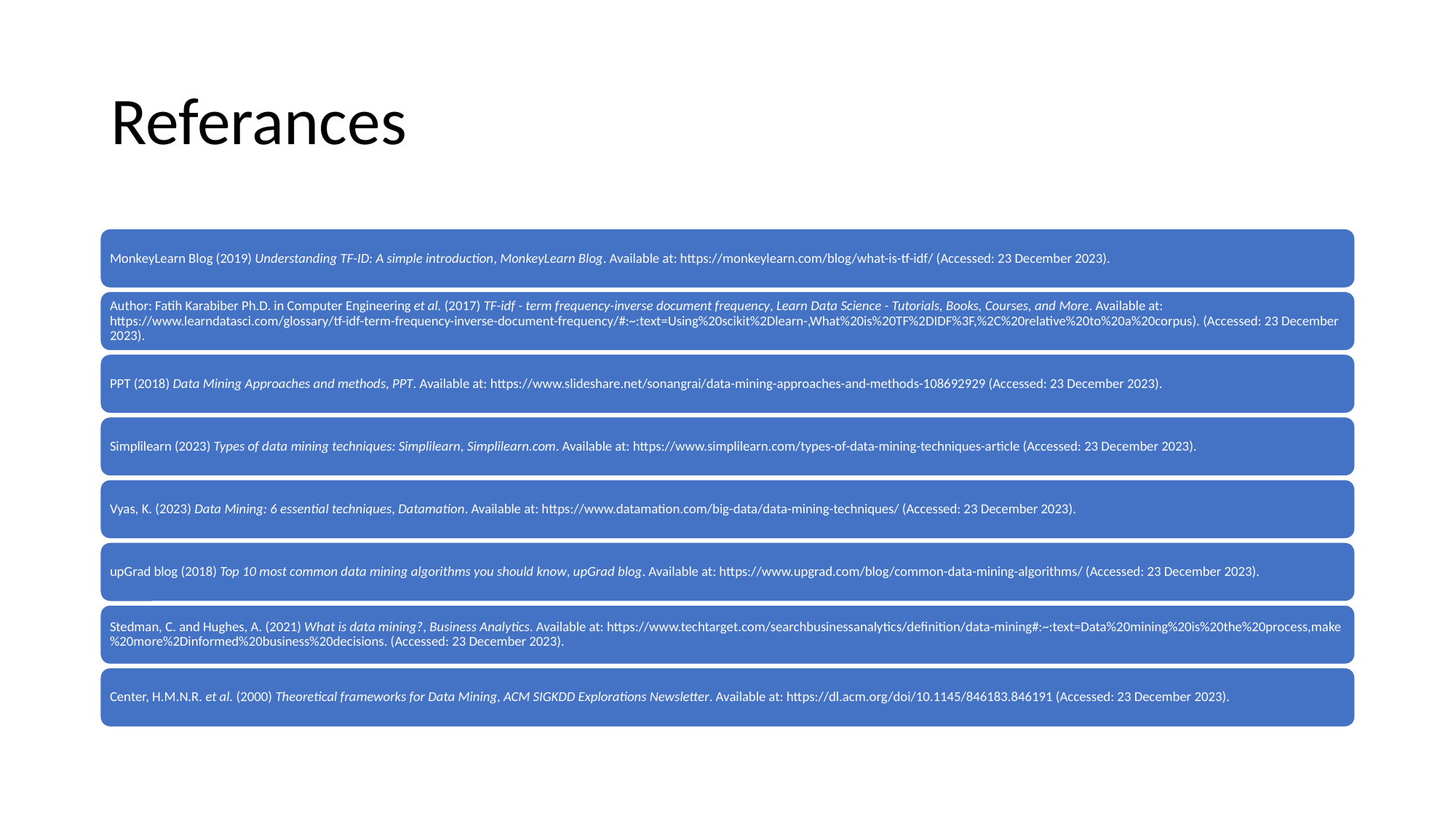

# Referances
MonkeyLearn Blog (2019) Understanding TF-ID: A simple introduction, MonkeyLearn Blog. Available at: https://monkeylearn.com/blog/what-is-tf-idf/ (Accessed: 23 December 2023).
Author: Fatih Karabiber Ph.D. in Computer Engineering et al. (2017) TF-idf - term frequency-inverse document frequency, Learn Data Science - Tutorials, Books, Courses, and More. Available at: https://www.learndatasci.com/glossary/tf-idf-term-frequency-inverse-document-frequency/#:~:text=Using%20scikit%2Dlearn-,What%20is%20TF%2DIDF%3F,%2C%20relative%20to%20a%20corpus). (Accessed: 23 December 2023).
PPT (2018) Data Mining Approaches and methods, PPT. Available at: https://www.slideshare.net/sonangrai/data-mining-approaches-and-methods-108692929 (Accessed: 23 December 2023).
Simplilearn (2023) Types of data mining techniques: Simplilearn, Simplilearn.com. Available at: https://www.simplilearn.com/types-of-data-mining-techniques-article (Accessed: 23 December 2023).
Vyas, K. (2023) Data Mining: 6 essential techniques, Datamation. Available at: https://www.datamation.com/big-data/data-mining-techniques/ (Accessed: 23 December 2023).
upGrad blog (2018) Top 10 most common data mining algorithms you should know, upGrad blog. Available at: https://www.upgrad.com/blog/common-data-mining-algorithms/ (Accessed: 23 December 2023).
Stedman, C. and Hughes, A. (2021) What is data mining?, Business Analytics. Available at: https://www.techtarget.com/searchbusinessanalytics/definition/data-mining#:~:text=Data%20mining%20is%20the%20process,make%20more%2Dinformed%20business%20decisions. (Accessed: 23 December 2023).
Center, H.M.N.R. et al. (2000) Theoretical frameworks for Data Mining, ACM SIGKDD Explorations Newsletter. Available at: https://dl.acm.org/doi/10.1145/846183.846191 (Accessed: 23 December 2023).